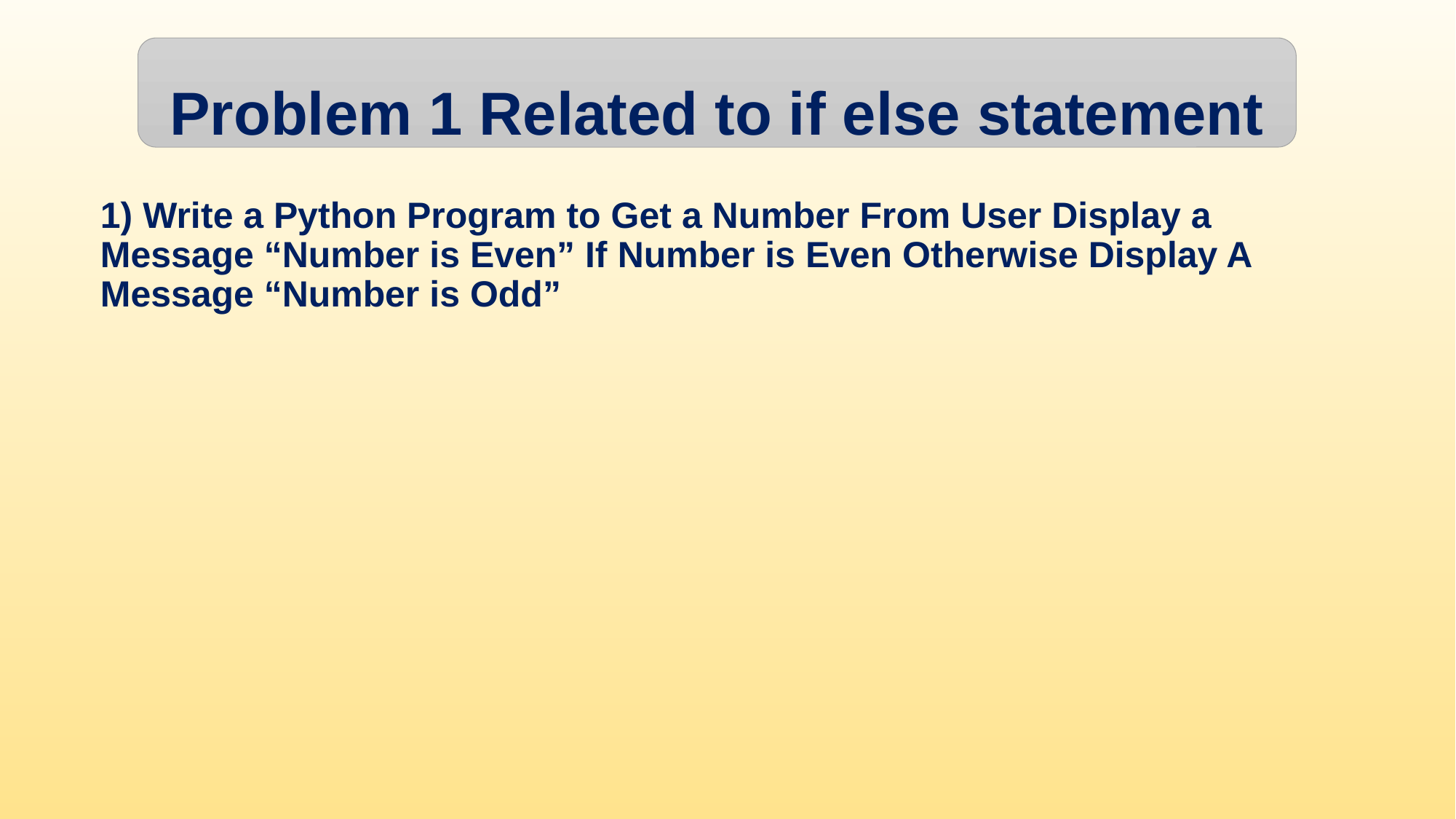

Problem 1 Related to if else statement
1) Write a Python Program to Get a Number From User Display a Message “Number is Even” If Number is Even Otherwise Display A Message “Number is Odd”